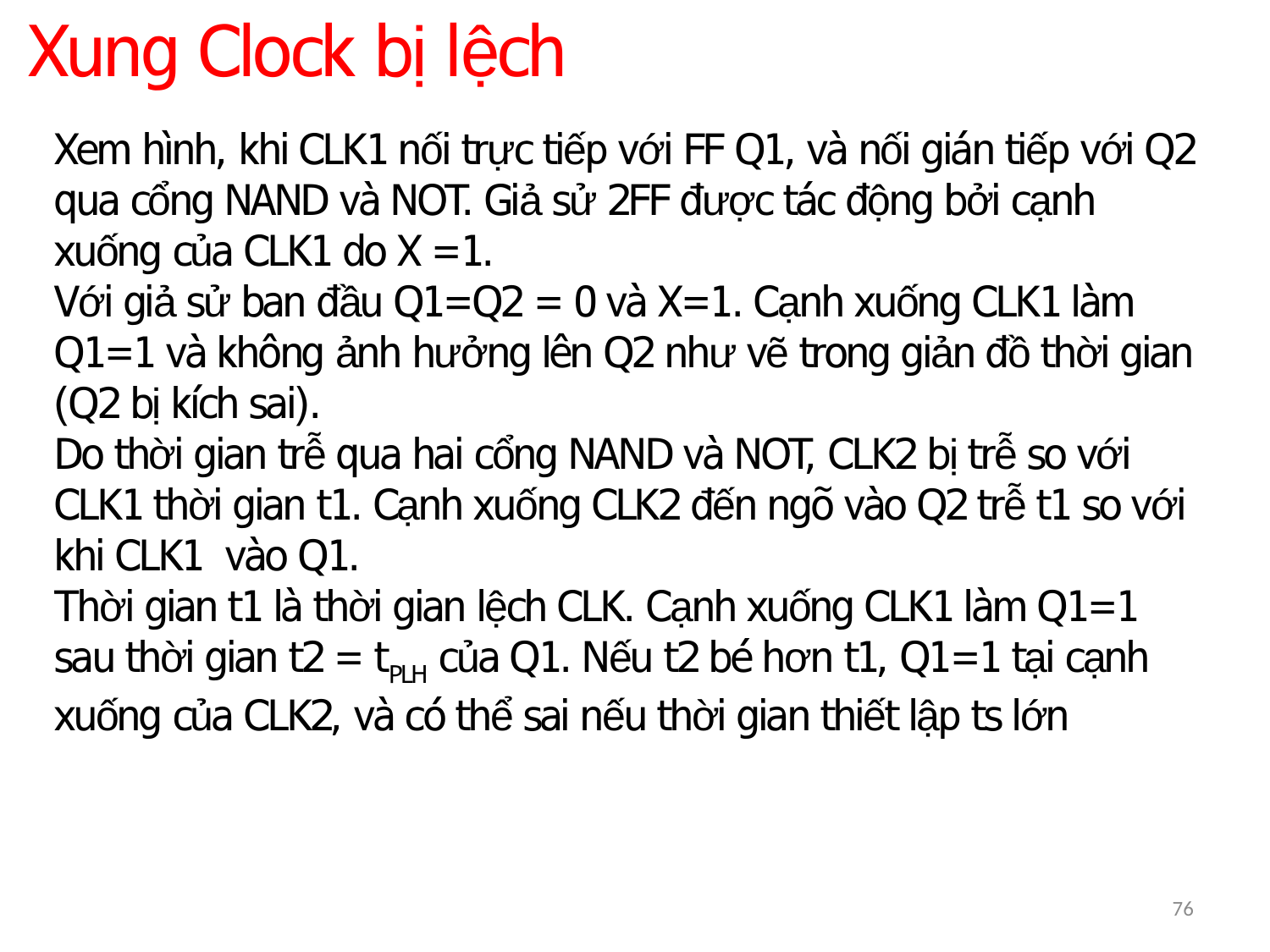

Xung Clock bị lệch
Xem hình, khi CLK1 nối trực tiếp với FF Q1, và nối gián tiếp với Q2 qua cổng NAND và NOT. Giả sử 2FF được tác động bởi cạnh xuống của CLK1 do X =1.
Với giả sử ban đầu Q1=Q2 = 0 và X=1. Cạnh xuống CLK1 làm Q1=1 và không ảnh hưởng lên Q2 như vẽ trong giản đồ thời gian (Q2 bị kích sai).
Do thời gian trễ qua hai cổng NAND và NOT, CLK2 bị trễ so với CLK1 thời gian t1. Cạnh xuống CLK2 đến ngõ vào Q2 trễ t1 so với khi CLK1  vào Q1.
Thời gian t1 là thời gian lệch CLK. Cạnh xuống CLK1 làm Q1=1 sau thời gian t2 = tPLH của Q1. Nếu t2 bé hơn t1, Q1=1 tại cạnh xuống của CLK2, và có thể sai nếu thời gian thiết lập ts lớn
76